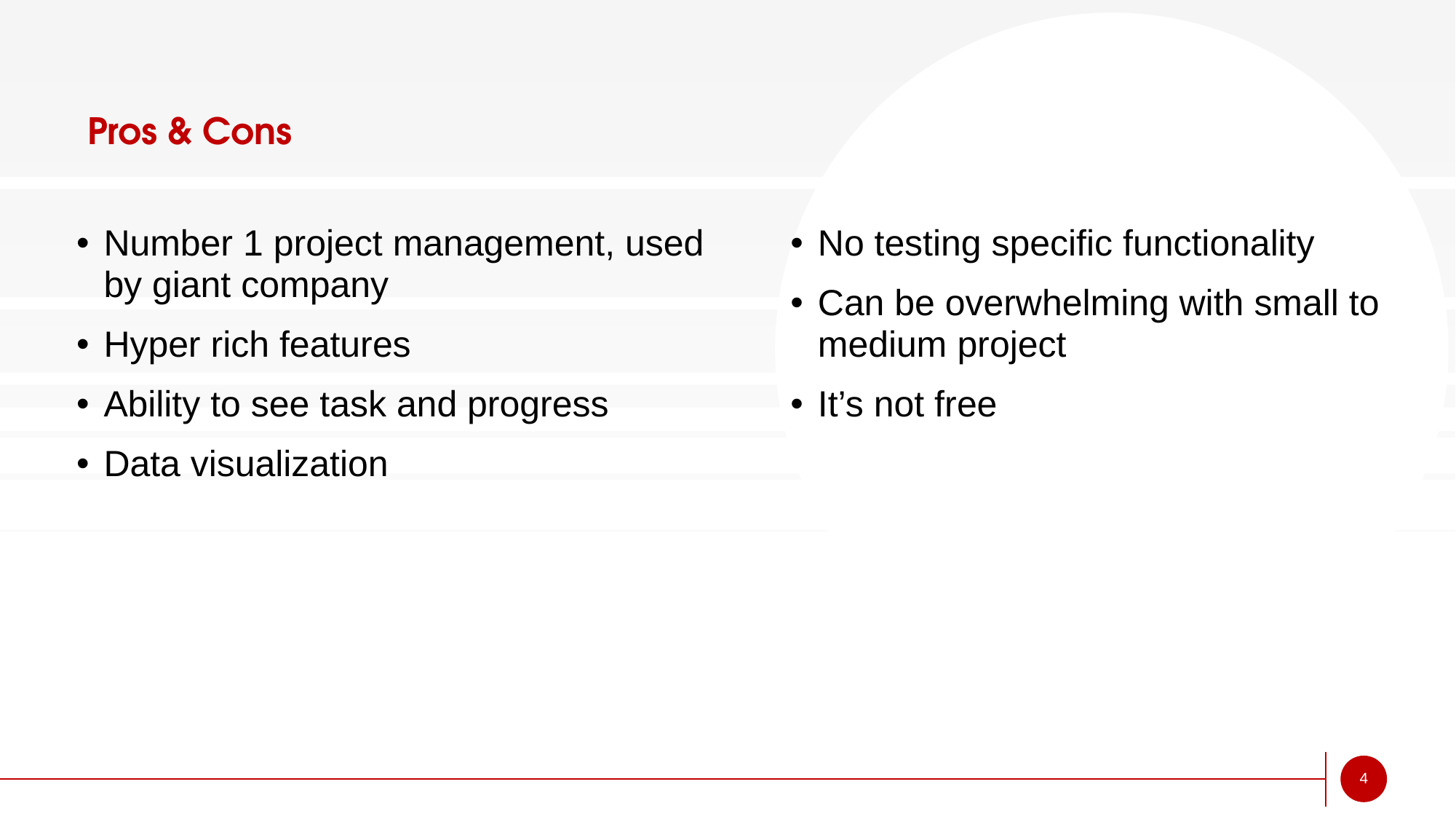

# Pros & Cons
Number 1 project management, used by giant company
Hyper rich features
Ability to see task and progress
Data visualization
No testing specific functionality
Can be overwhelming with small to medium project
It’s not free

4